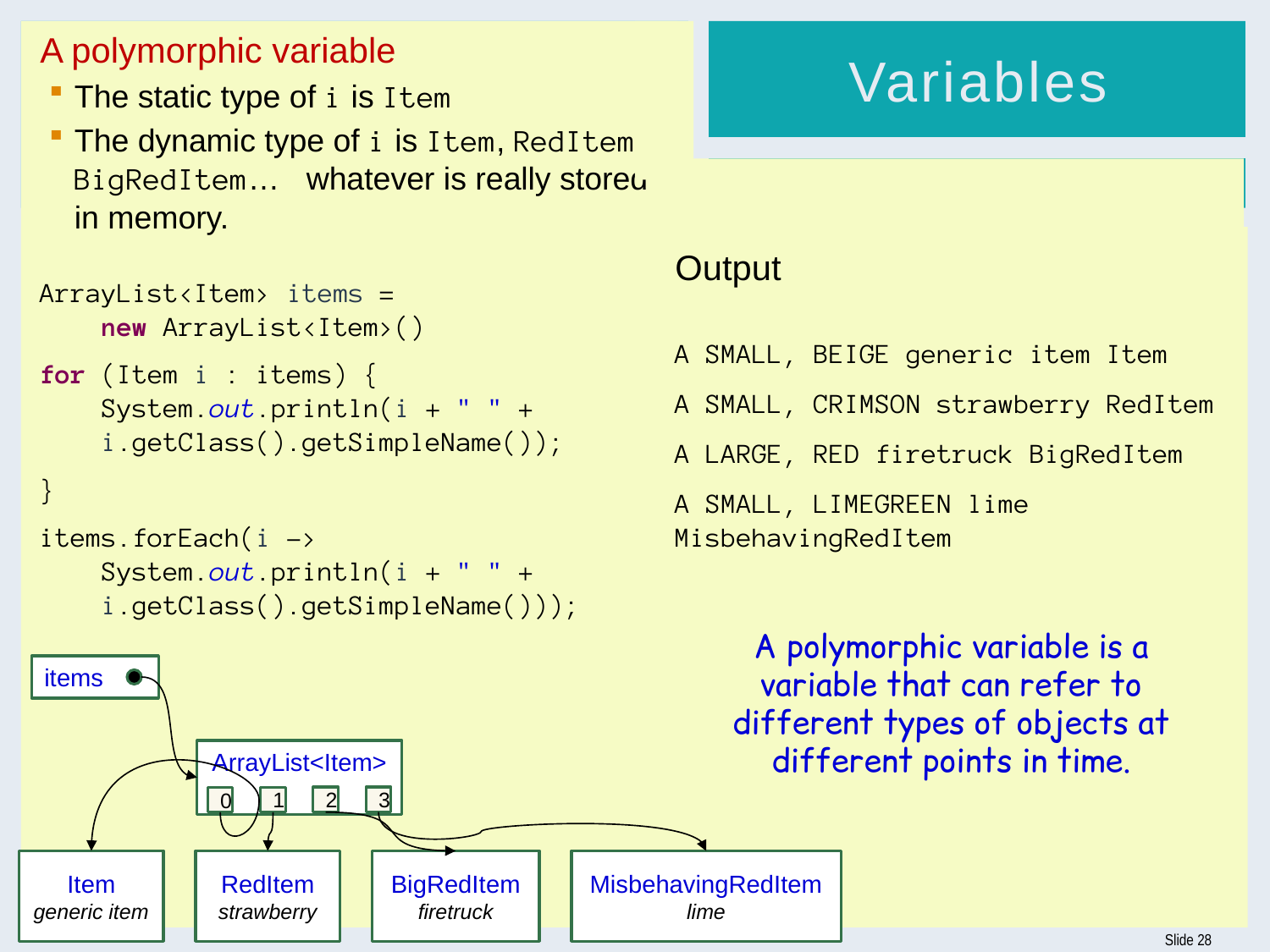

A polymorphic variable
The static type of i is Item
The dynamic type of i is Item, RedItem, BigRedItem…   whatever is really stored in memory.
ArrayList<Item> items =
    new ArrayList<Item>()
for (Item i : items) {
    System.out.println(i + " " +
    i.getClass().getSimpleName());
}
items.forEach(i ->
    System.out.println(i + " " +
    i.getClass().getSimpleName()));

# Variables
Output
A SMALL, BEIGE generic item Item
A SMALL, CRIMSON strawberry RedItem
A LARGE, RED firetruck BigRedItem
A SMALL, LIMEGREEN lime MisbehavingRedItem
A polymorphic variable is a variable that can refer to different types of objects at different points in time.
items

ArrayList<Item>
3
2
1
0
Item
generic item
RedItem
strawberry
BigRedItem
firetruck
MisbehavingRedItem
lime